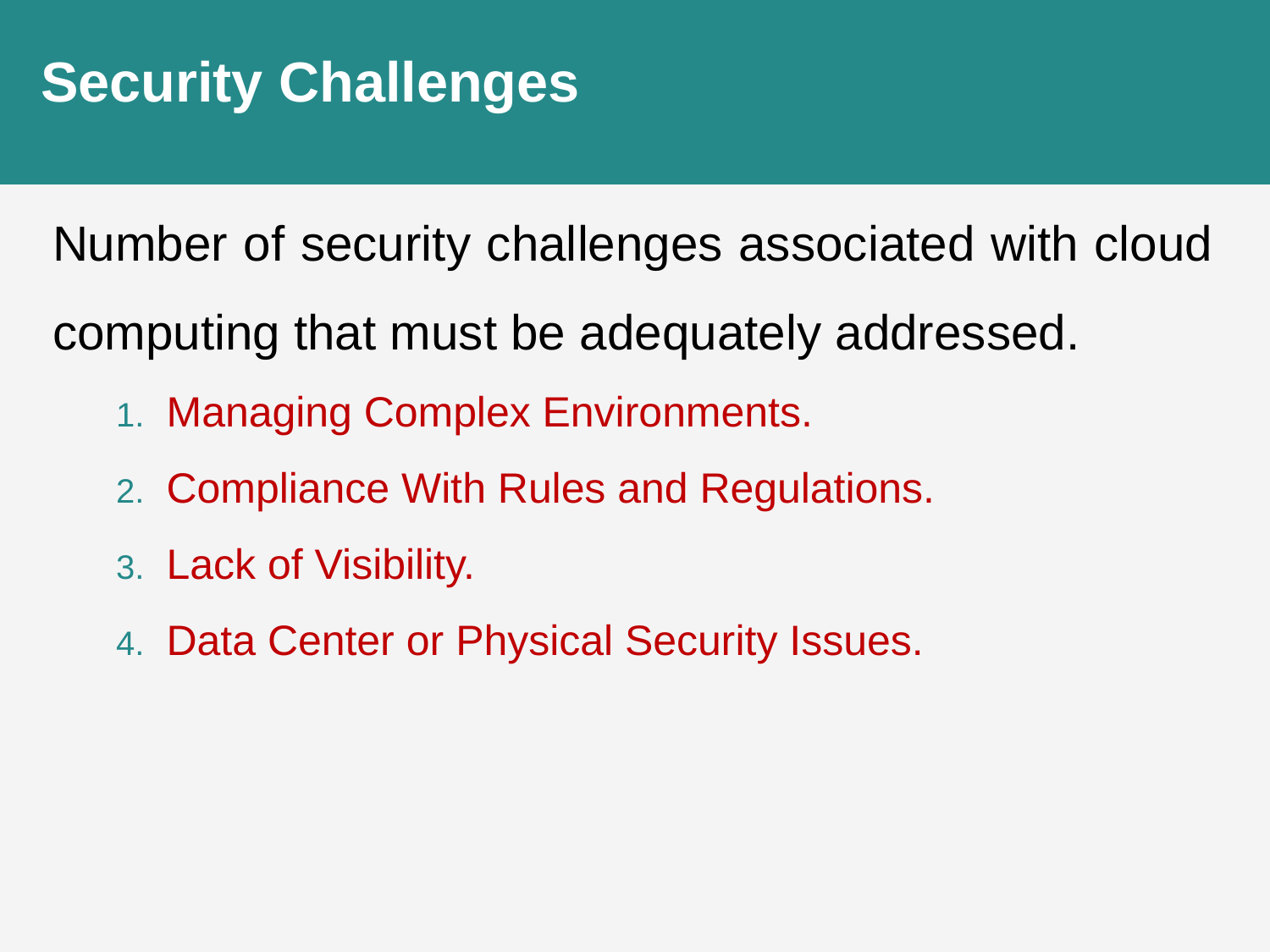

Security Challenges
Number of security challenges associated with cloud computing that must be adequately addressed.
Managing Complex Environments.
Compliance With Rules and Regulations.
Lack of Visibility.
Data Center or Physical Security Issues.